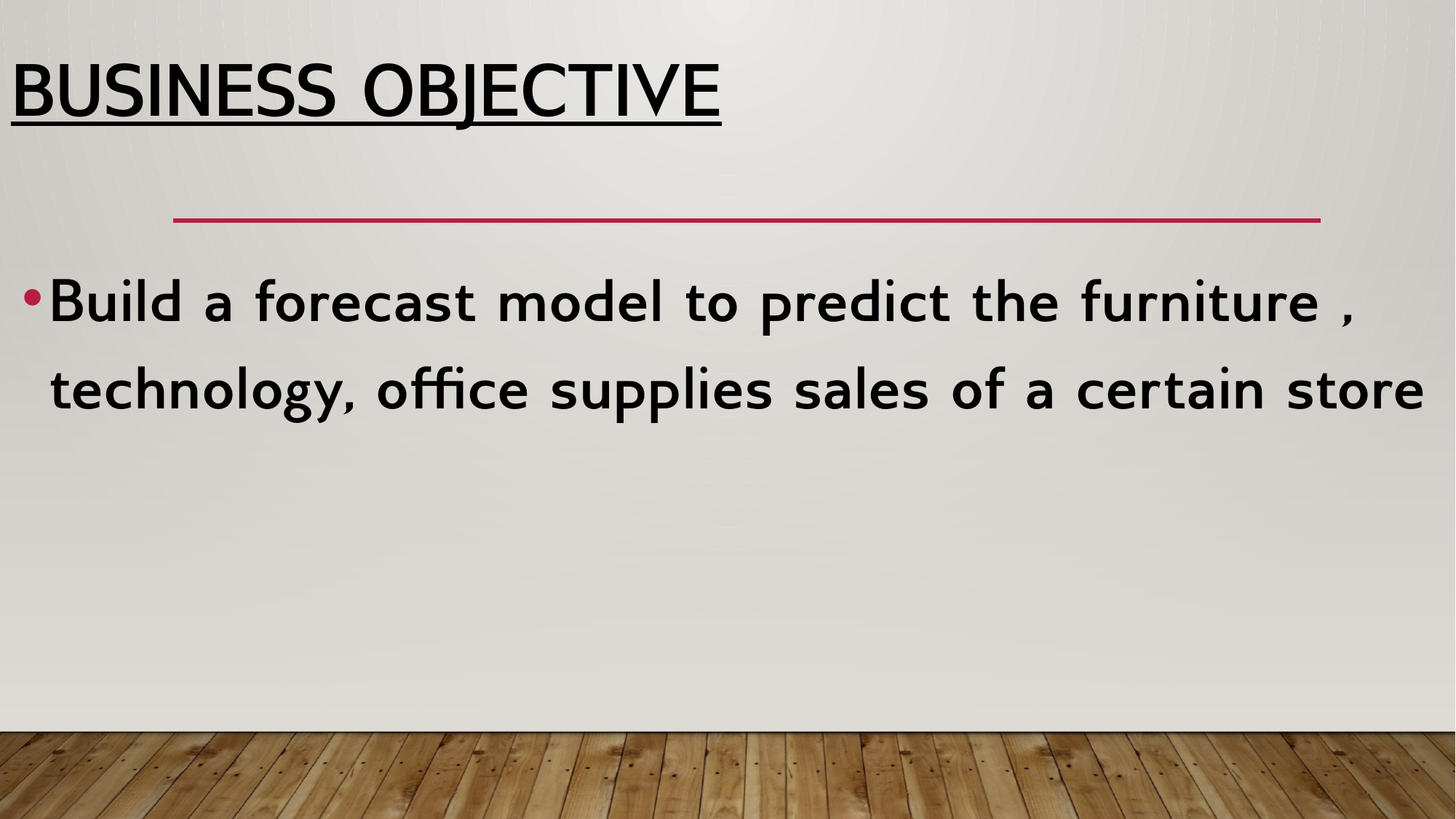

# Business Objective
Build a forecast model to predict the furniture , technology, office supplies sales of a certain store